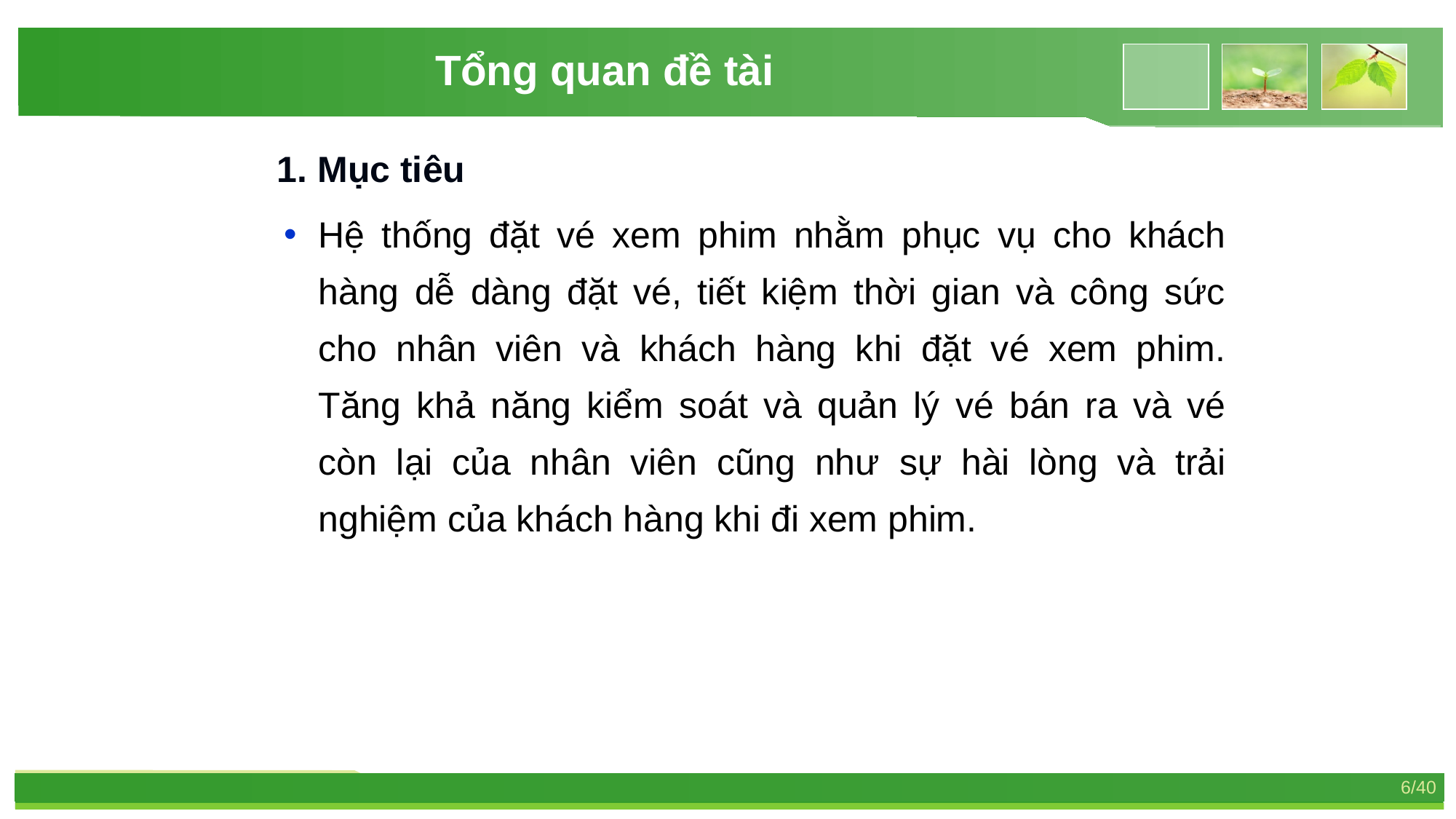

Tổng quan đề tài
	1. Mục tiêu
Hệ thống đặt vé xem phim nhằm phục vụ cho khách hàng dễ dàng đặt vé, tiết kiệm thời gian và công sức cho nhân viên và khách hàng khi đặt vé xem phim. Tăng khả năng kiểm soát và quản lý vé bán ra và vé còn lại của nhân viên cũng như sự hài lòng và trải nghiệm của khách hàng khi đi xem phim.